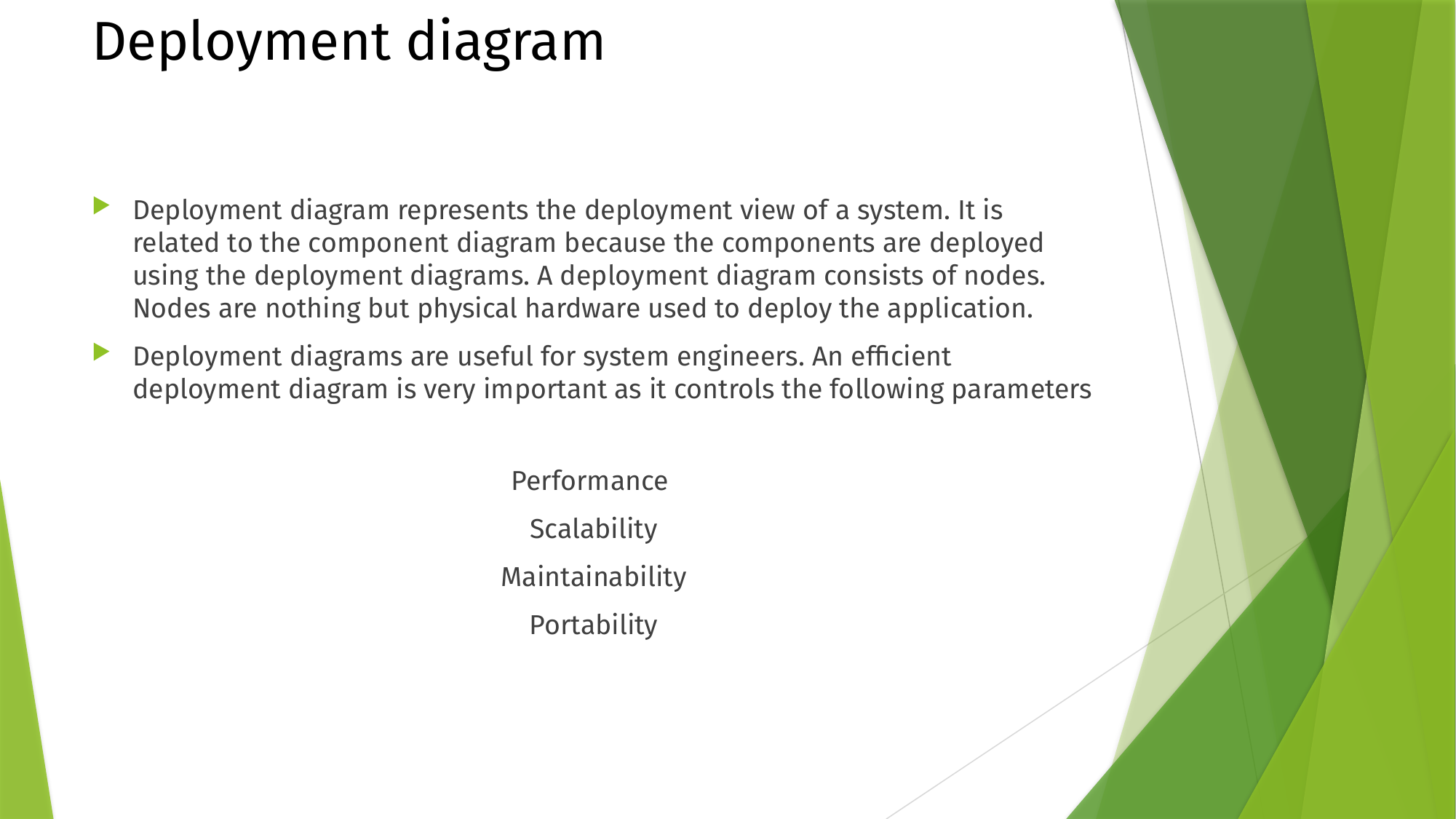

# Deployment diagram
Deployment diagram represents the deployment view of a system. It is related to the component diagram because the components are deployed using the deployment diagrams. A deployment diagram consists of nodes. Nodes are nothing but physical hardware used to deploy the application.
Deployment diagrams are useful for system engineers. An efficient deployment diagram is very important as it controls the following parameters

Performance
Scalability
Maintainability
Portability